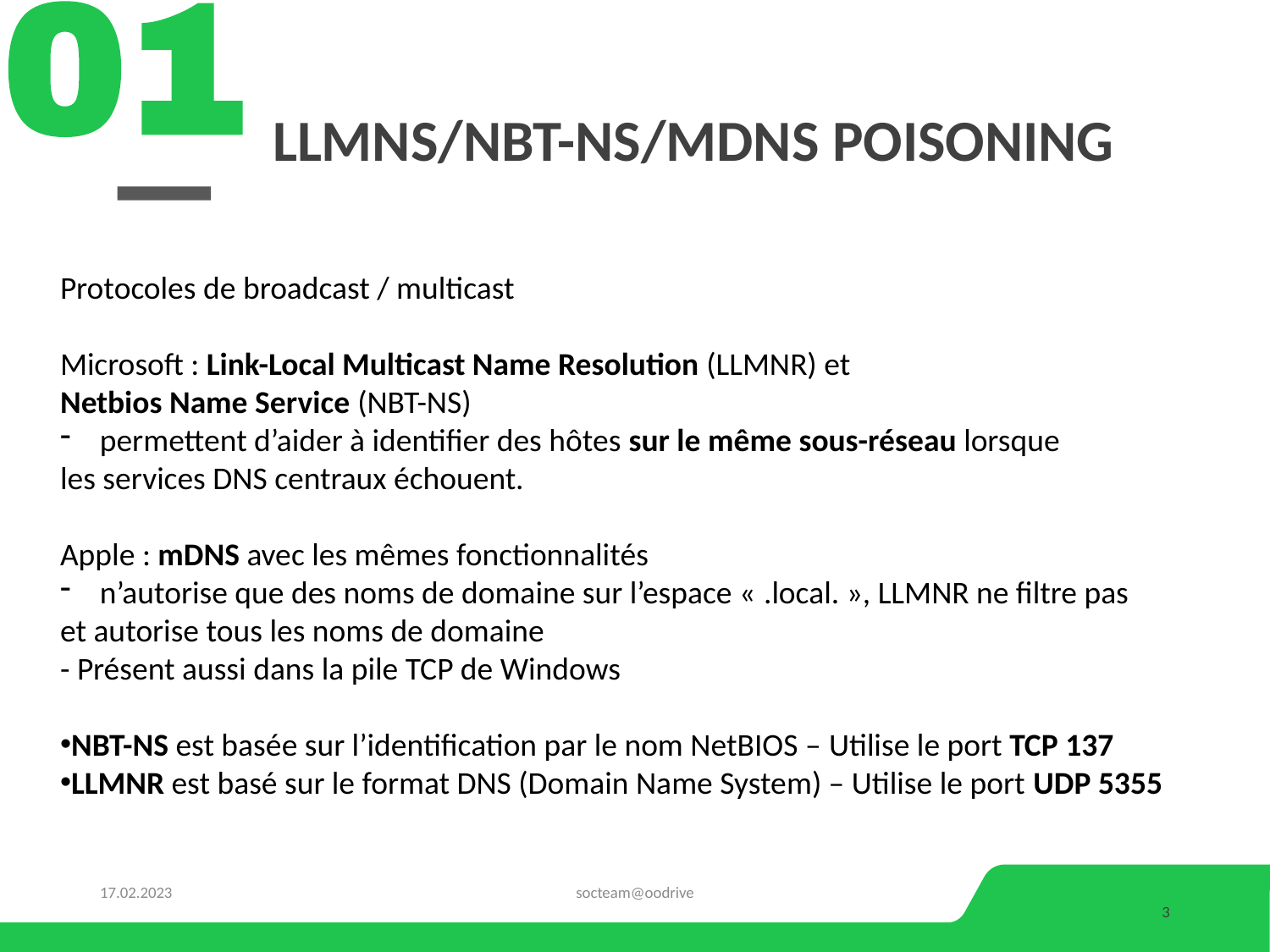

01
# LLMNS/NBT-NS/MDNS poisoning
Protocoles de broadcast / multicast

Microsoft : Link-Local Multicast Name Resolution (LLMNR) et
Netbios Name Service (NBT-NS)
permettent d’aider à identifier des hôtes sur le même sous-réseau lorsque
les services DNS centraux échouent.

Apple : mDNS avec les mêmes fonctionnalités
n’autorise que des noms de domaine sur l’espace « .local. », LLMNR ne filtre pas
et autorise tous les noms de domaine
- Présent aussi dans la pile TCP de Windows

NBT-NS est basée sur l’identification par le nom NetBIOS – Utilise le port TCP 137
LLMNR est basé sur le format DNS (Domain Name System) – Utilise le port UDP 5355

17.02.2023
socteam@oodrive
3